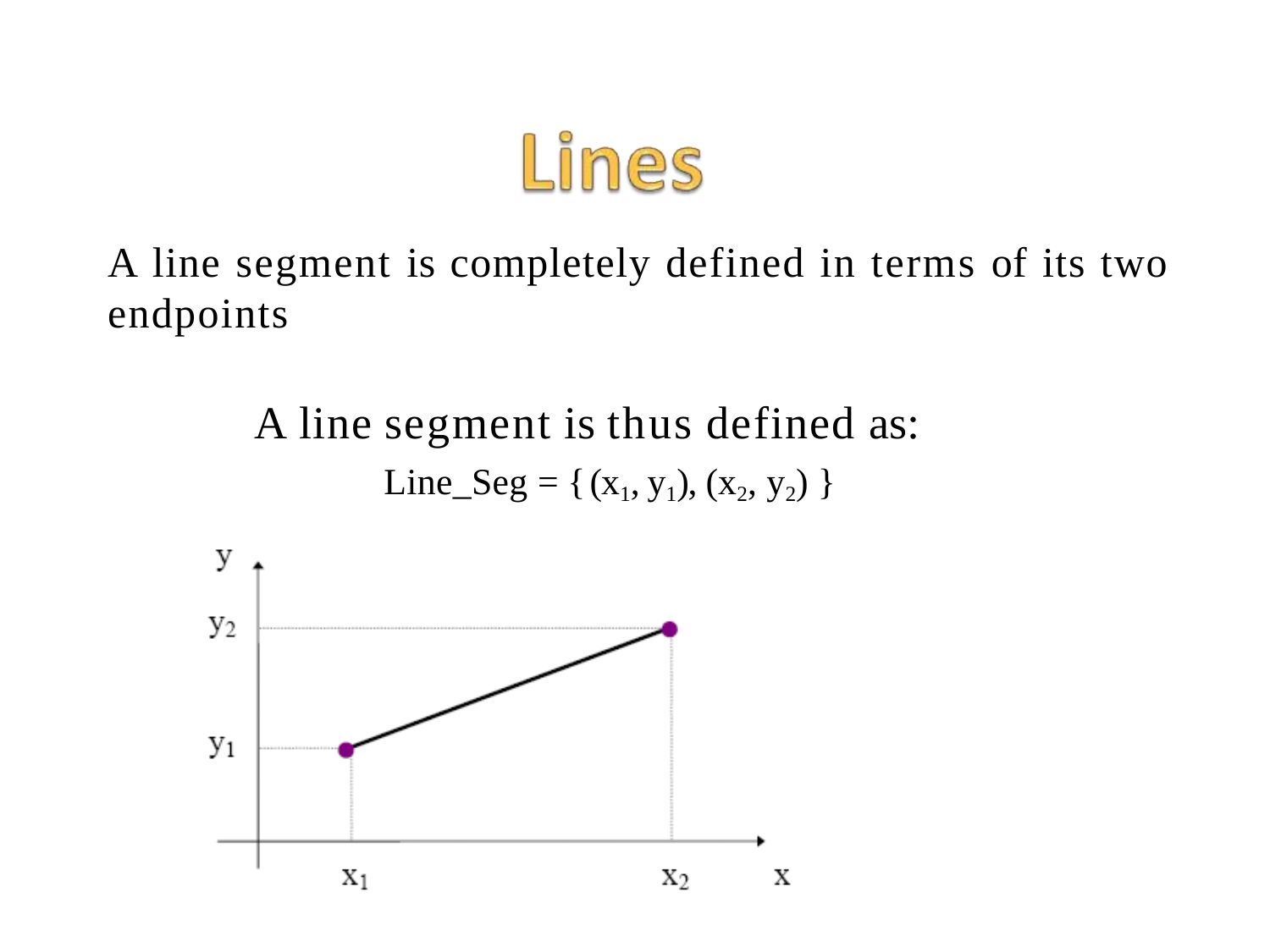

# A line segment is completely defined in terms of its two  endpoints
A line segment is thus defined as:
Line_Seg = { (x1, y1), (x2, y2) }